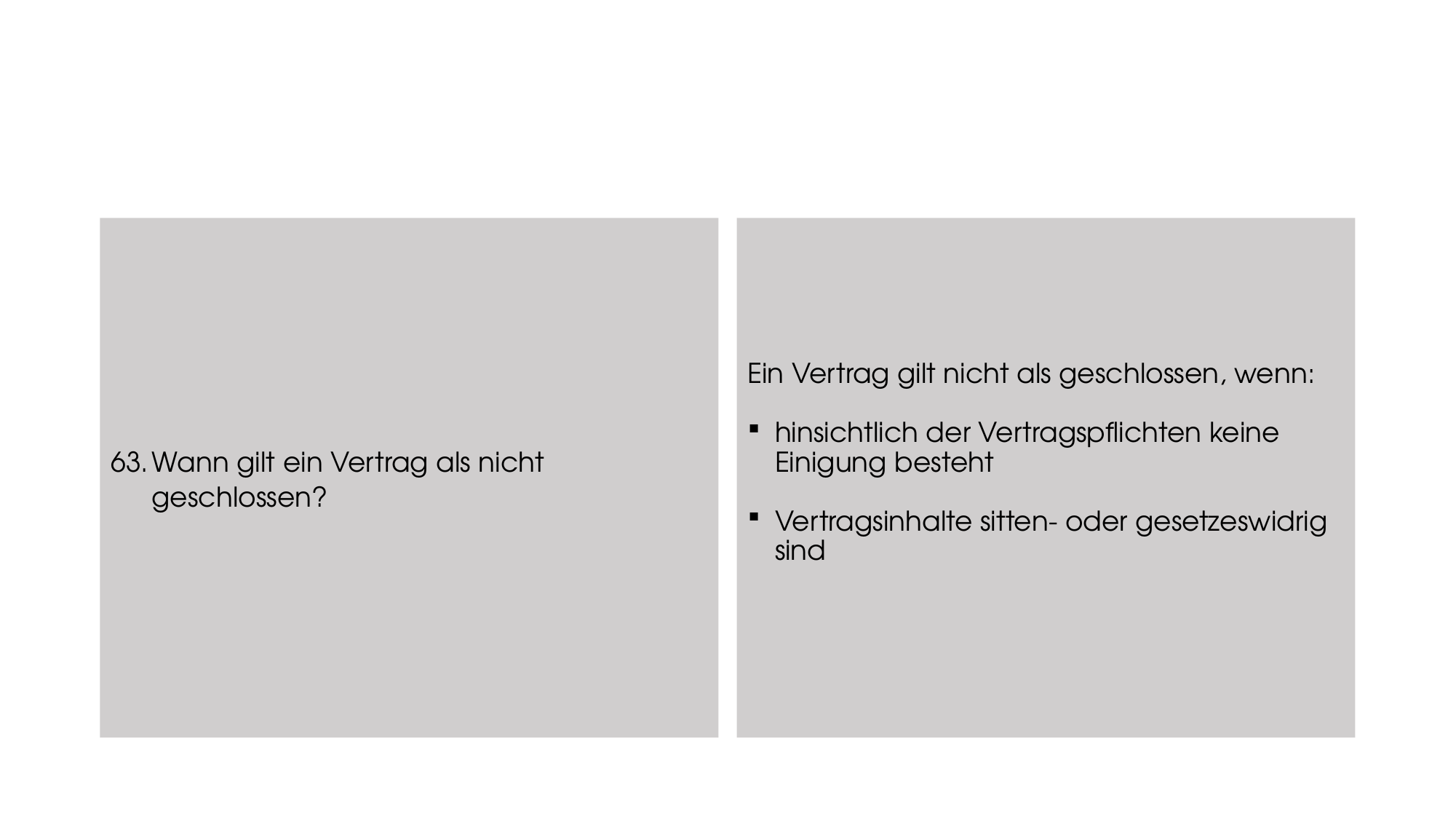

Wann gilt ein Vertrag als nicht geschlossen?
Ein Vertrag gilt nicht als geschlossen, wenn:

hinsichtlich der Vertragspflichten keine Einigung besteht

Vertragsinhalte sitten- oder gesetzeswidrig sind